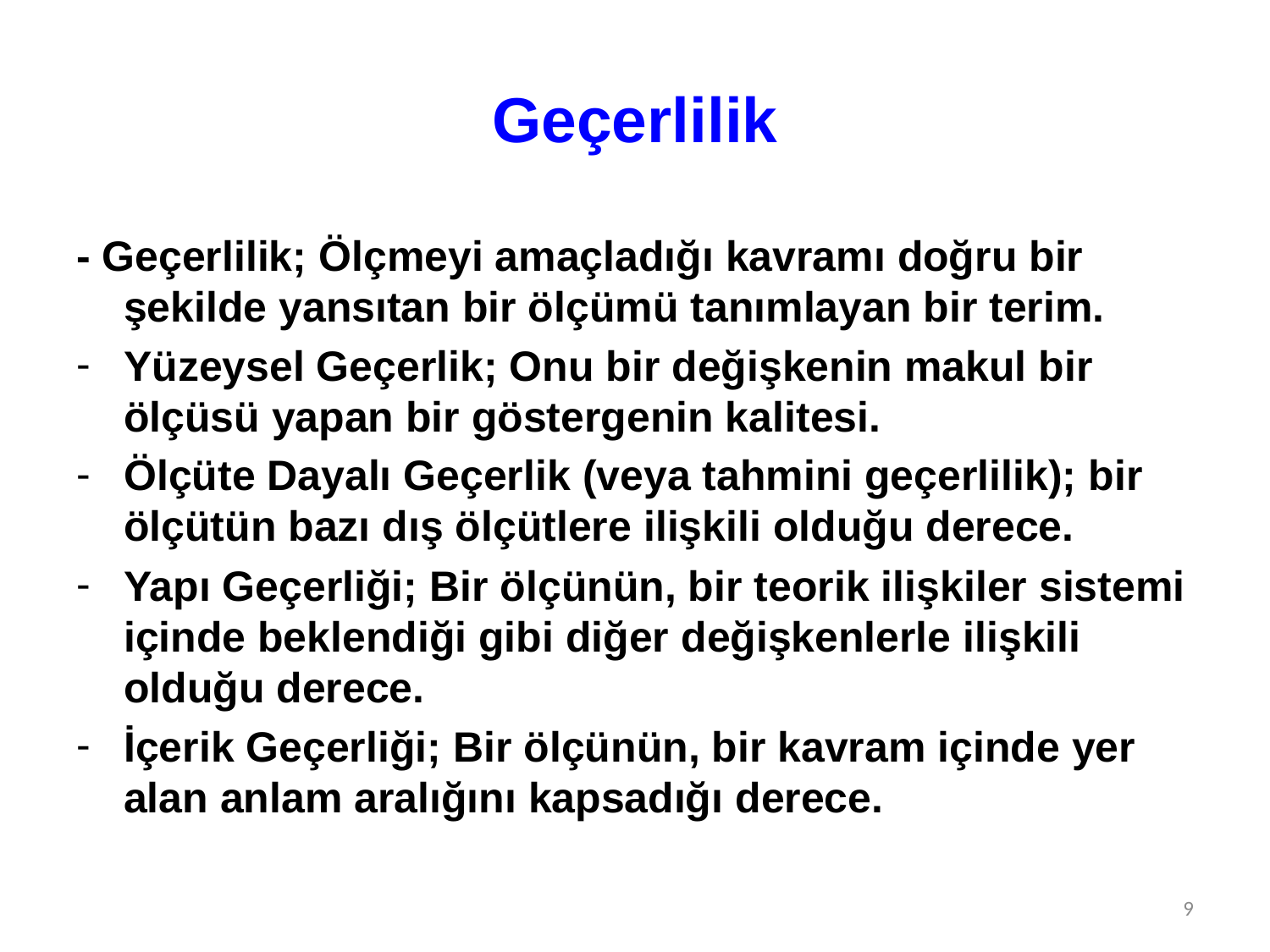

# Geçerlilik
- Geçerlilik; Ölçmeyi amaçladığı kavramı doğru bir şekilde yansıtan bir ölçümü tanımlayan bir terim.
Yüzeysel Geçerlik; Onu bir değişkenin makul bir ölçüsü yapan bir göstergenin kalitesi.
Ölçüte Dayalı Geçerlik (veya tahmini geçerlilik); bir ölçütün bazı dış ölçütlere ilişkili olduğu derece.
Yapı Geçerliği; Bir ölçünün, bir teorik ilişkiler sistemi içinde beklendiği gibi diğer değişkenlerle ilişkili olduğu derece.
İçerik Geçerliği; Bir ölçünün, bir kavram içinde yer alan anlam aralığını kapsadığı derece.
9